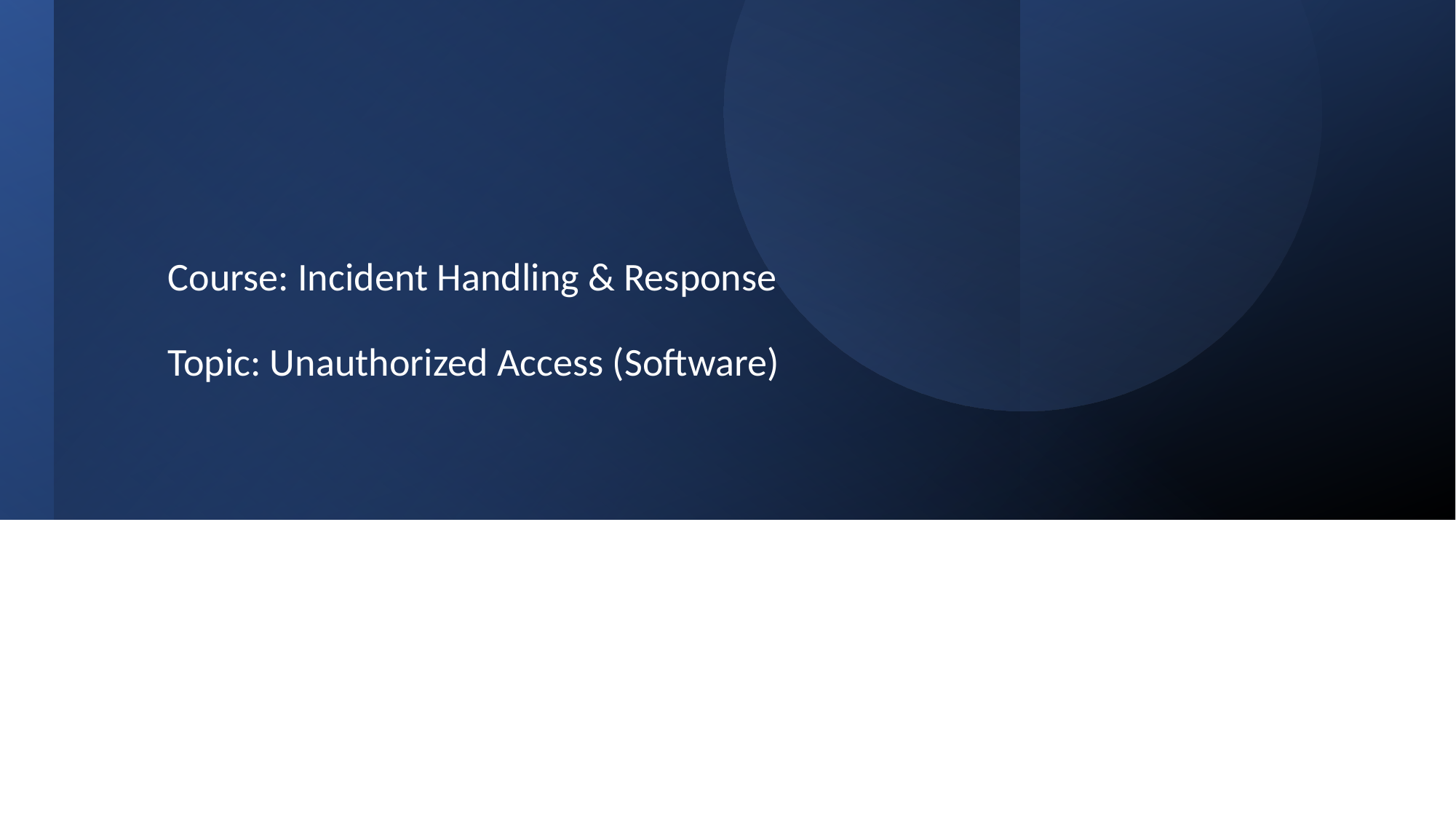

# Course: Incident Handling & Response Topic: Unauthorized Access (Software)